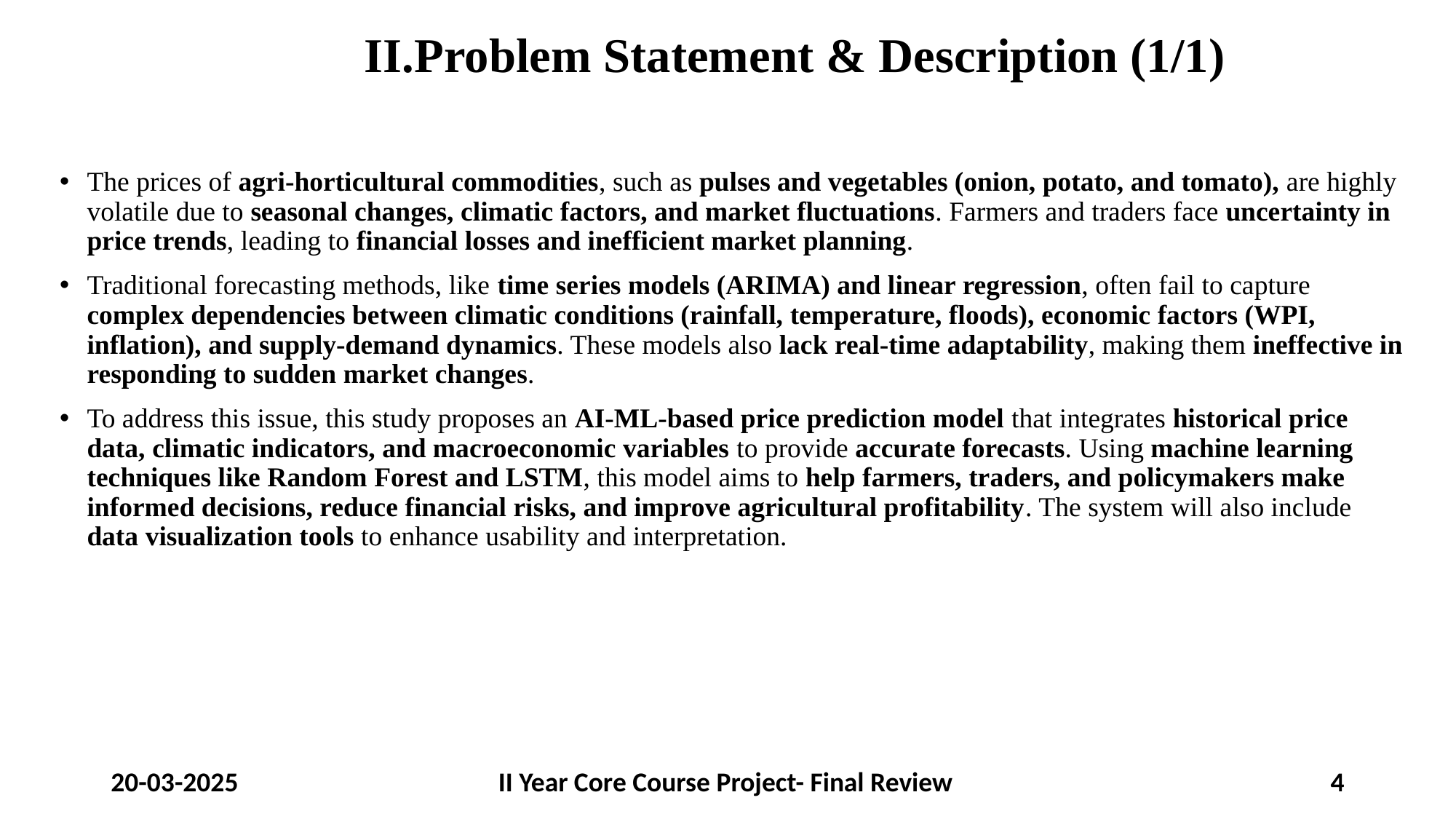

# II.Problem Statement & Description (1/1)

The prices of agri-horticultural commodities, such as pulses and vegetables (onion, potato, and tomato), are highly volatile due to seasonal changes, climatic factors, and market fluctuations. Farmers and traders face uncertainty in price trends, leading to financial losses and inefficient market planning.
Traditional forecasting methods, like time series models (ARIMA) and linear regression, often fail to capture complex dependencies between climatic conditions (rainfall, temperature, floods), economic factors (WPI, inflation), and supply-demand dynamics. These models also lack real-time adaptability, making them ineffective in responding to sudden market changes.
To address this issue, this study proposes an AI-ML-based price prediction model that integrates historical price data, climatic indicators, and macroeconomic variables to provide accurate forecasts. Using machine learning techniques like Random Forest and LSTM, this model aims to help farmers, traders, and policymakers make informed decisions, reduce financial risks, and improve agricultural profitability. The system will also include data visualization tools to enhance usability and interpretation.

20-03-2025
II Year Core Course Project- Final Review
4